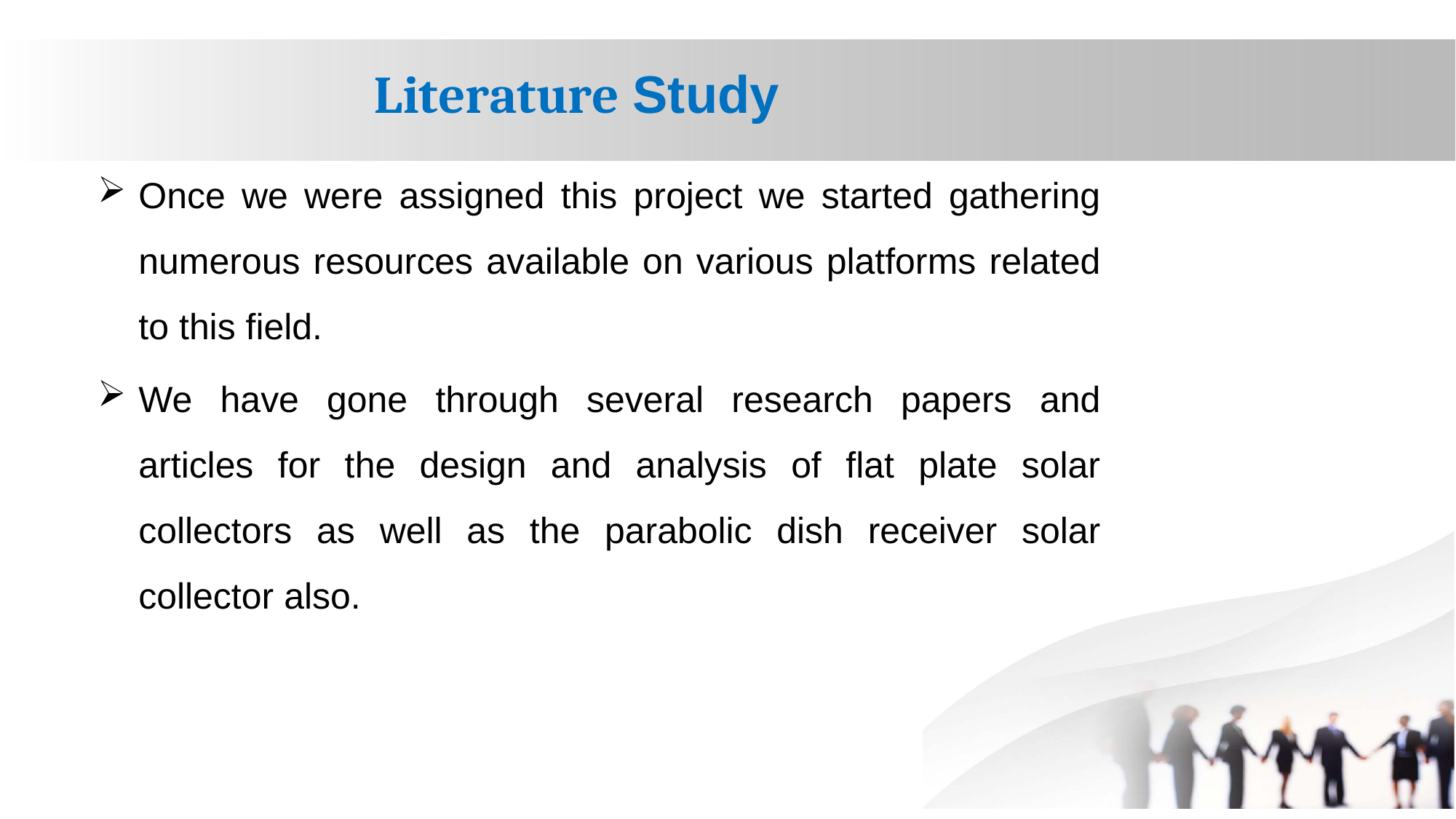

Literature Study
Once we were assigned this project we started gathering numerous resources available on various platforms related to this field.
We have gone through several research papers and articles for the design and analysis of flat plate solar collectors as well as the parabolic dish receiver solar collector also.